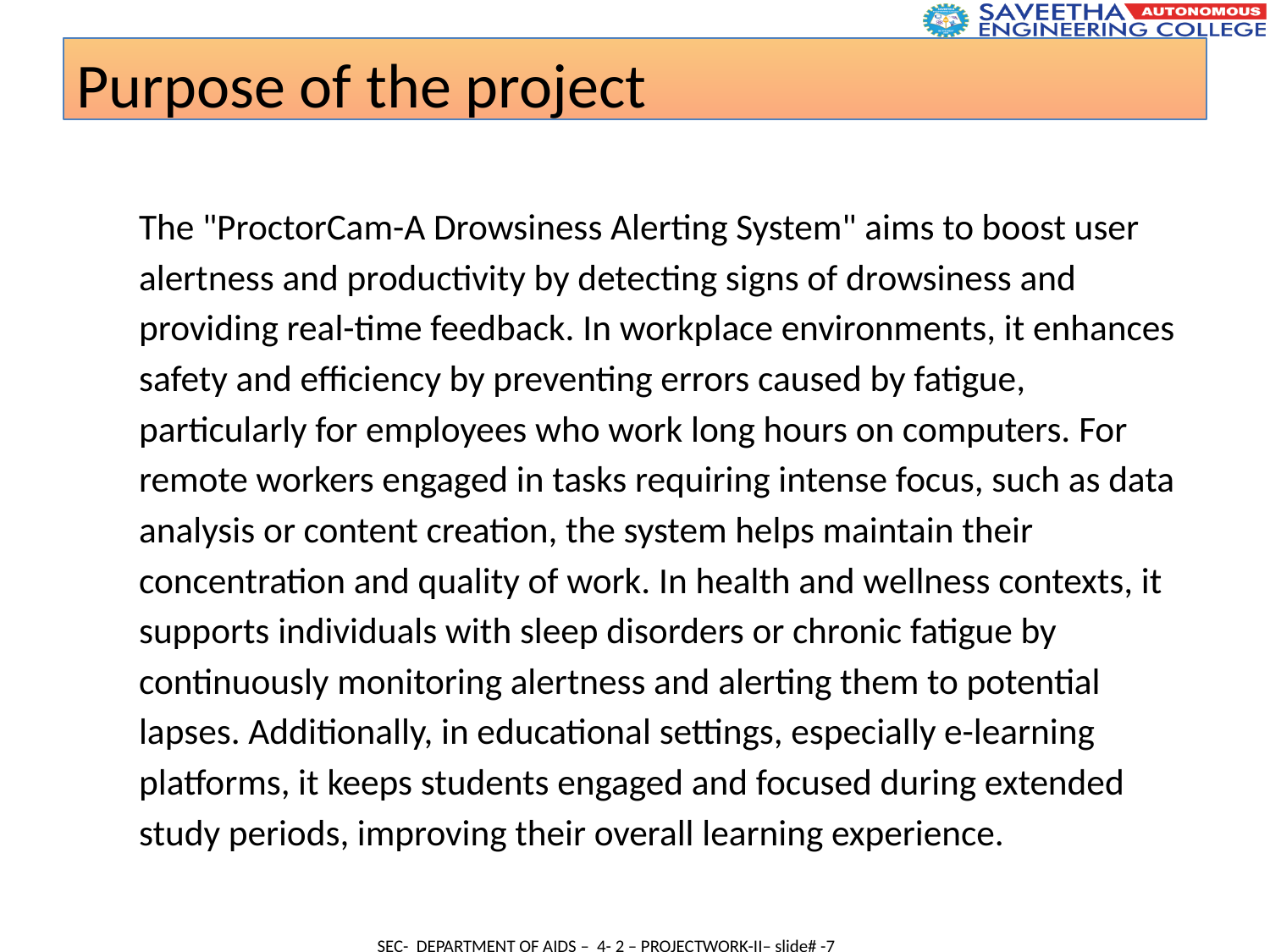

Purpose of the project

The "ProctorCam-A Drowsiness Alerting System" aims to boost user alertness and productivity by detecting signs of drowsiness and providing real-time feedback. In workplace environments, it enhances safety and efficiency by preventing errors caused by fatigue, particularly for employees who work long hours on computers. For remote workers engaged in tasks requiring intense focus, such as data analysis or content creation, the system helps maintain their concentration and quality of work. In health and wellness contexts, it supports individuals with sleep disorders or chronic fatigue by continuously monitoring alertness and alerting them to potential lapses. Additionally, in educational settings, especially e-learning platforms, it keeps students engaged and focused during extended study periods, improving their overall learning experience.